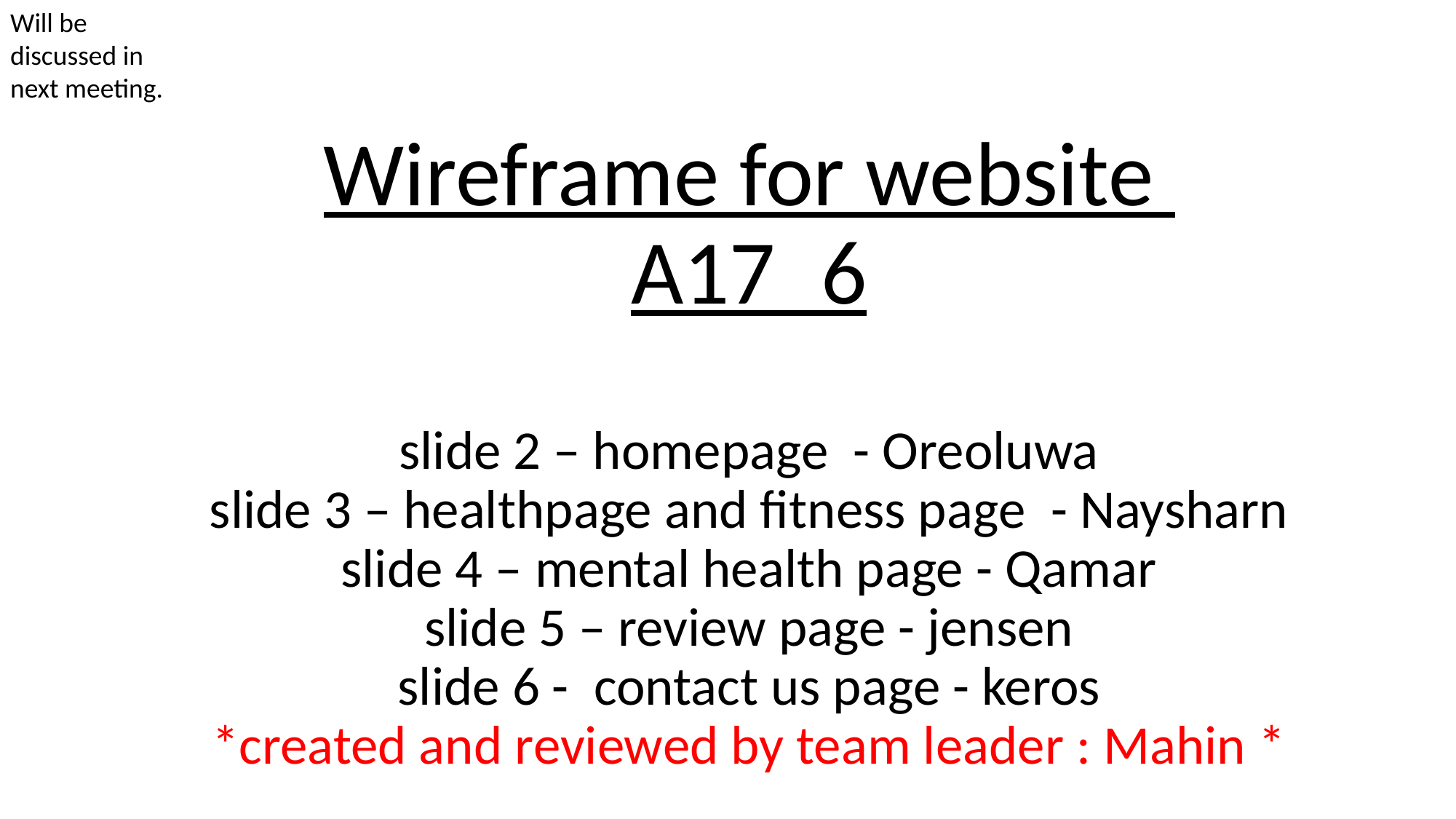

Will be discussed in next meeting.
# Wireframe for website  A17_6 slide 2 – homepage  - Oreoluwa slide 3 – healthpage and fitness page  - Naysharn slide 4 – mental health page - Qamar slide 5 – review page - jensen slide 6 -  contact us page - keros *created and reviewed by team leader : Mahin *